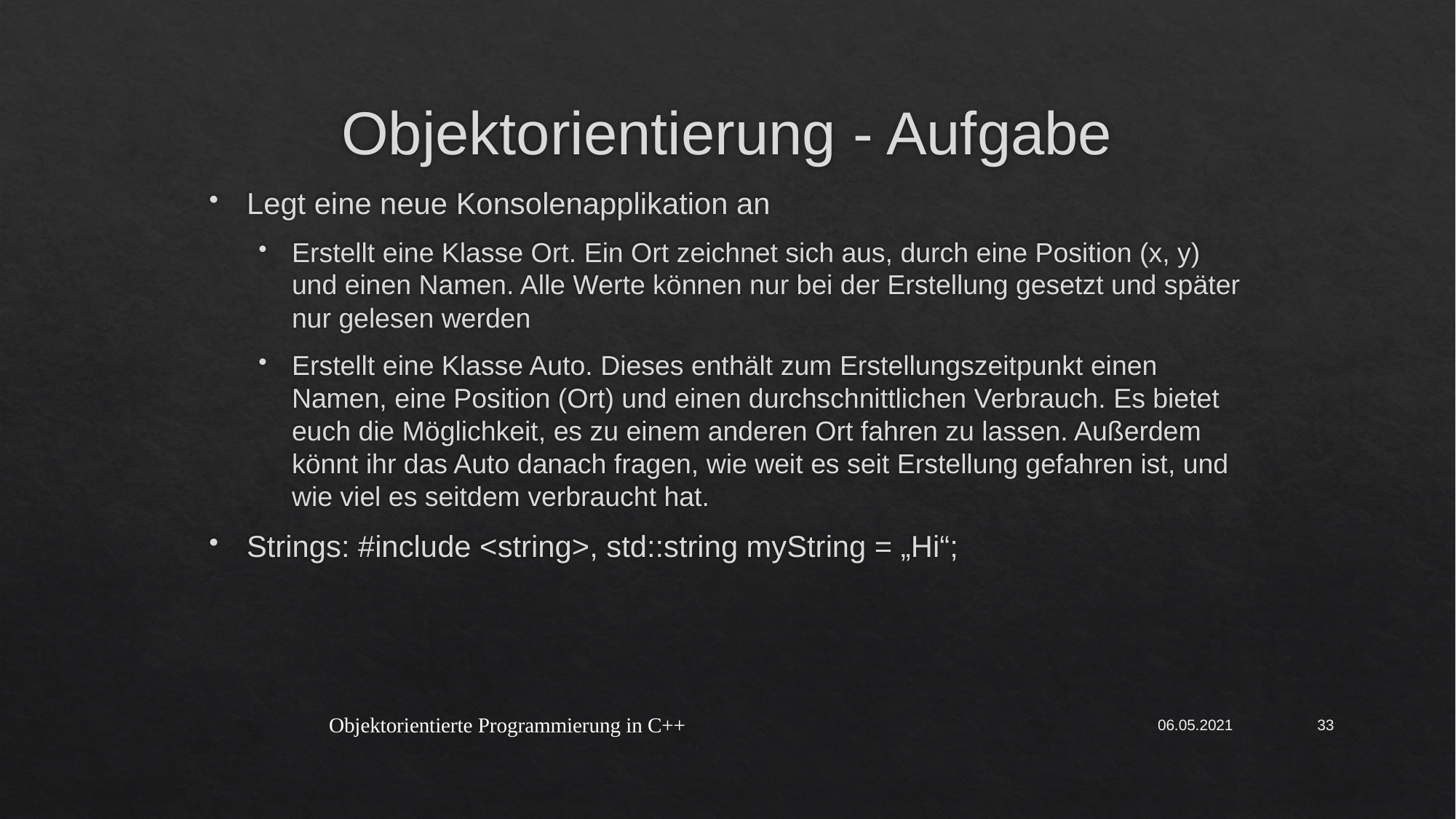

# Objektorientierung - Aufgabe
Legt eine neue Konsolenapplikation an
Erstellt eine Klasse Ort. Ein Ort zeichnet sich aus, durch eine Position (x, y) und einen Namen. Alle Werte können nur bei der Erstellung gesetzt und später nur gelesen werden
Erstellt eine Klasse Auto. Dieses enthält zum Erstellungszeitpunkt einen Namen, eine Position (Ort) und einen durchschnittlichen Verbrauch. Es bietet euch die Möglichkeit, es zu einem anderen Ort fahren zu lassen. Außerdem könnt ihr das Auto danach fragen, wie weit es seit Erstellung gefahren ist, und wie viel es seitdem verbraucht hat.
Strings: #include <string>, std::string myString = „Hi“;
Objektorientierte Programmierung in C++
06.05.2021
33